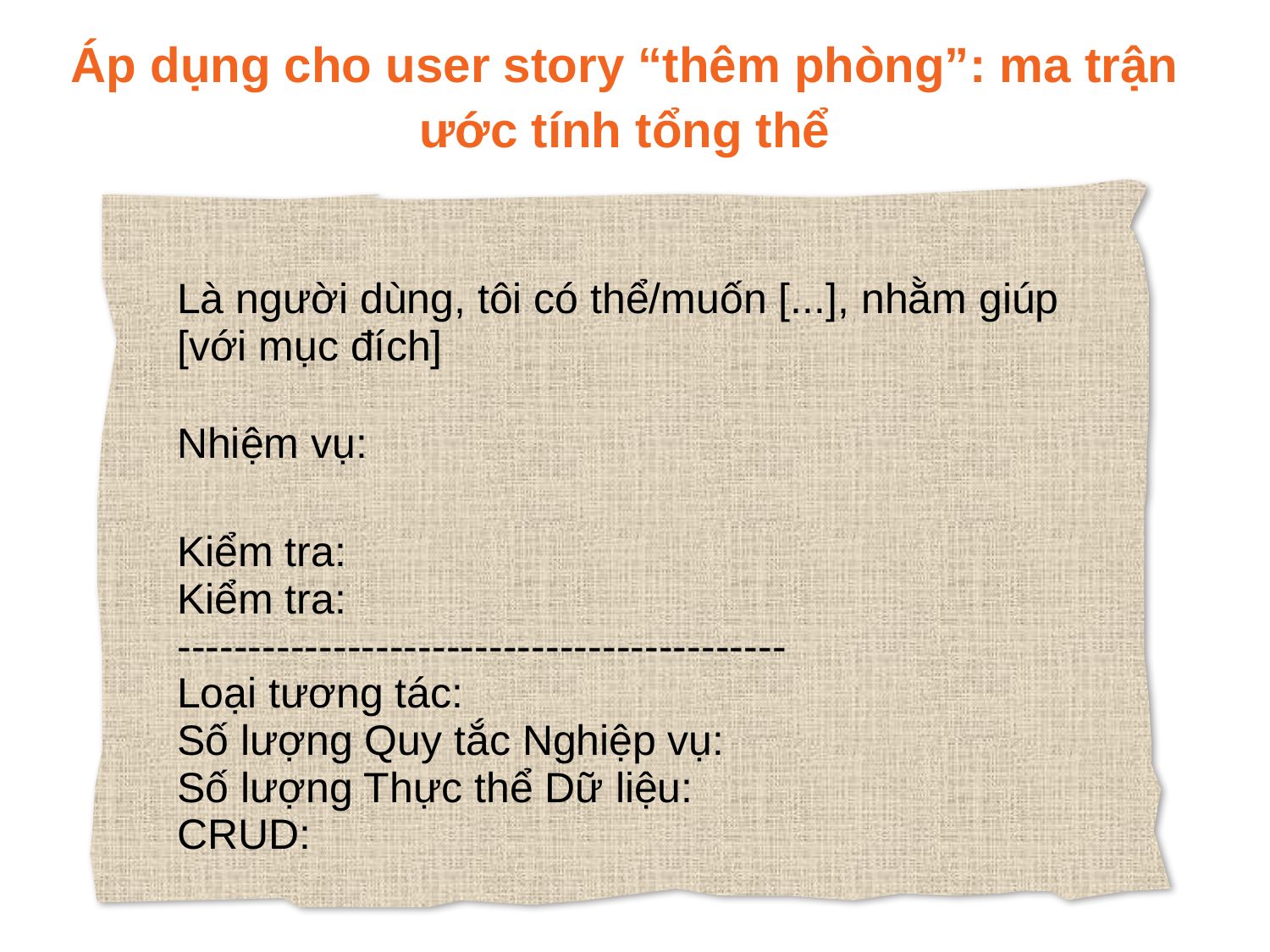

Áp dụng cho user story “thêm phòng”: ma trận ước tính tổng thể

| Là người dùng, tôi có thể/muốn [...], nhằm giúp [với mục đích] Nhiệm vụ: Kiểm tra: Kiểm tra: ------------------------------------------- Loại tương tác: Số lượng Quy tắc Nghiệp vụ: Số lượng Thực thể Dữ liệu: CRUD: |
| --- |